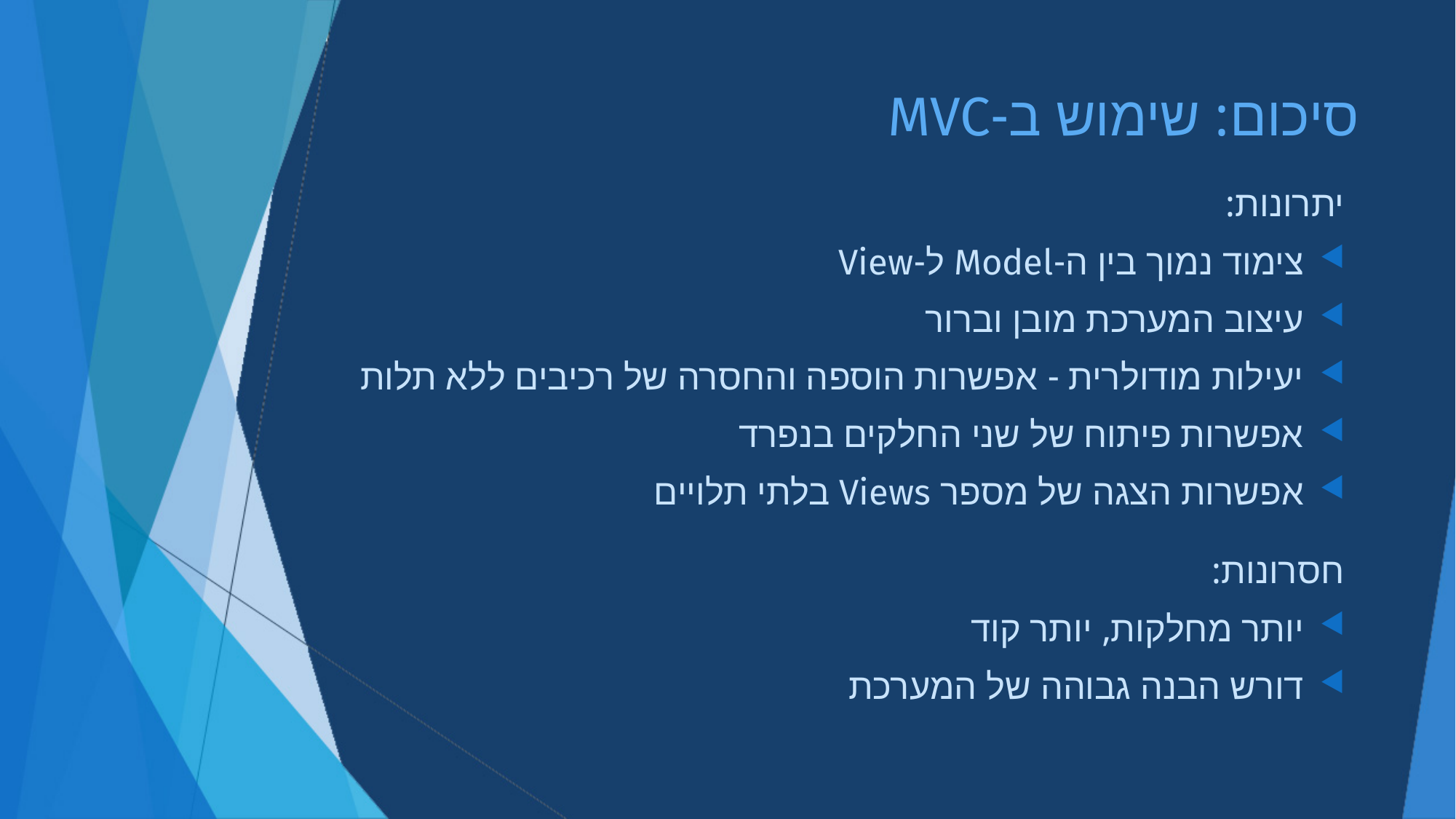

# סיכום: שימוש ב-MVC
יתרונות:
צימוד נמוך בין ה-Model ל-View
עיצוב המערכת מובן וברור
יעילות מודולרית - אפשרות הוספה והחסרה של רכיבים ללא תלות
אפשרות פיתוח של שני החלקים בנפרד
אפשרות הצגה של מספר Views בלתי תלויים
חסרונות:
יותר מחלקות, יותר קוד
דורש הבנה גבוהה של המערכת